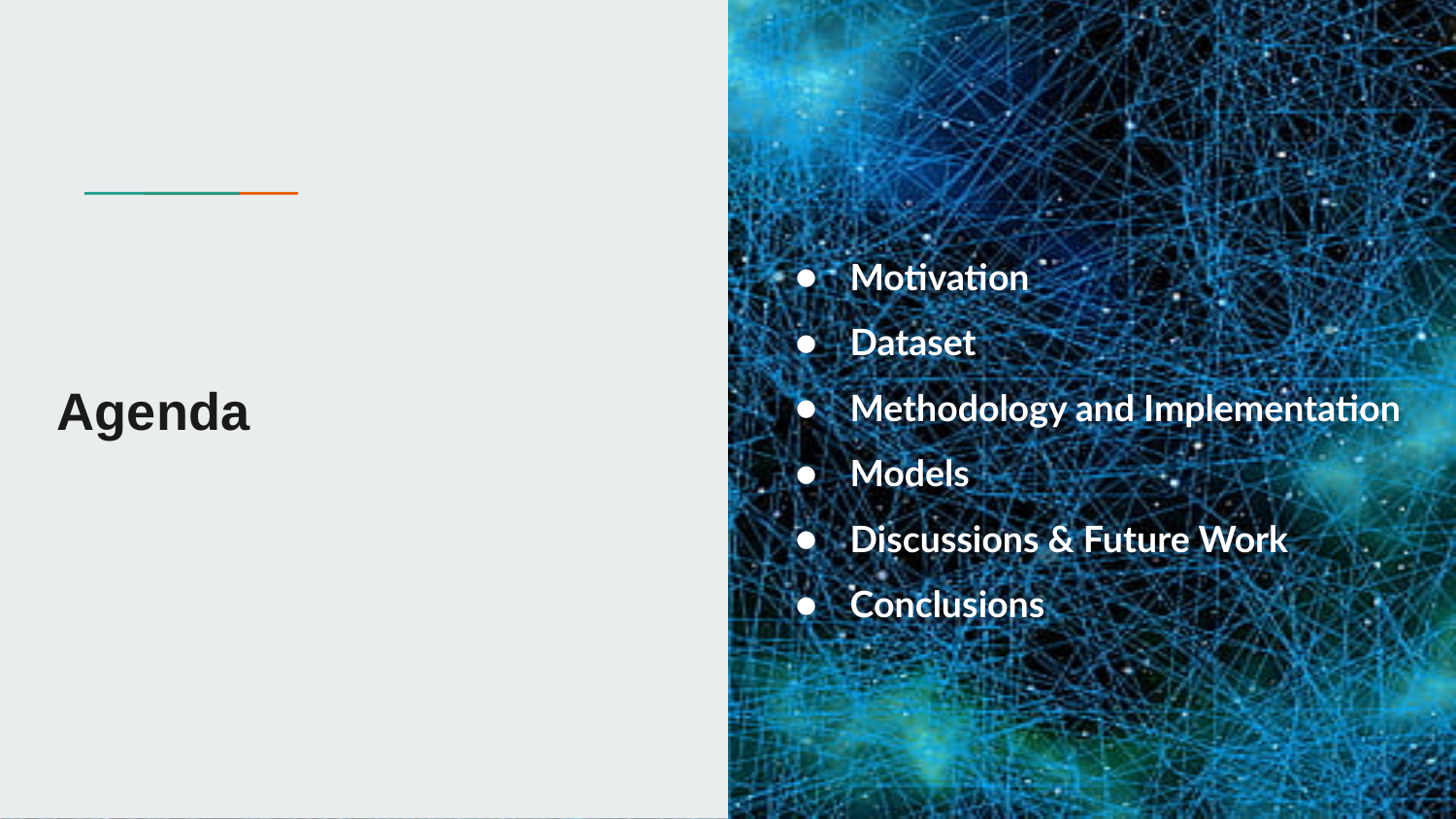

Motivation
Dataset
Methodology and Implementation
Models
Discussions & Future Work
Conclusions
# Agenda